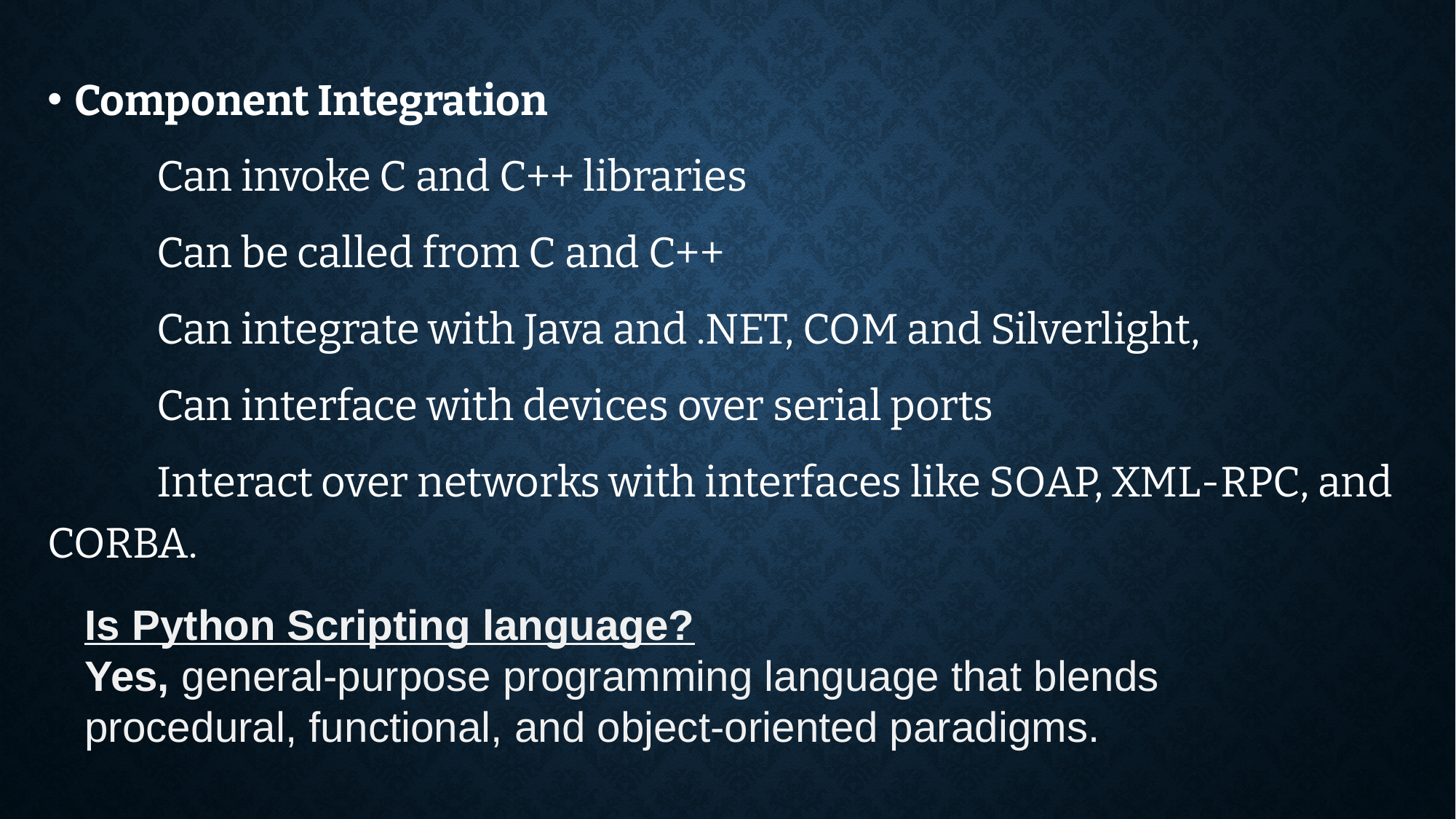

Component Integration
	Can invoke C and C++ libraries
	Can be called from C and C++
	Can integrate with Java and .NET, COM and Silverlight,
	Can interface with devices over serial ports
	Interact over networks with interfaces like SOAP, XML-RPC, and 	CORBA.
Is Python Scripting language?
Yes, general-purpose programming language that blends procedural, functional, and object-oriented paradigms.